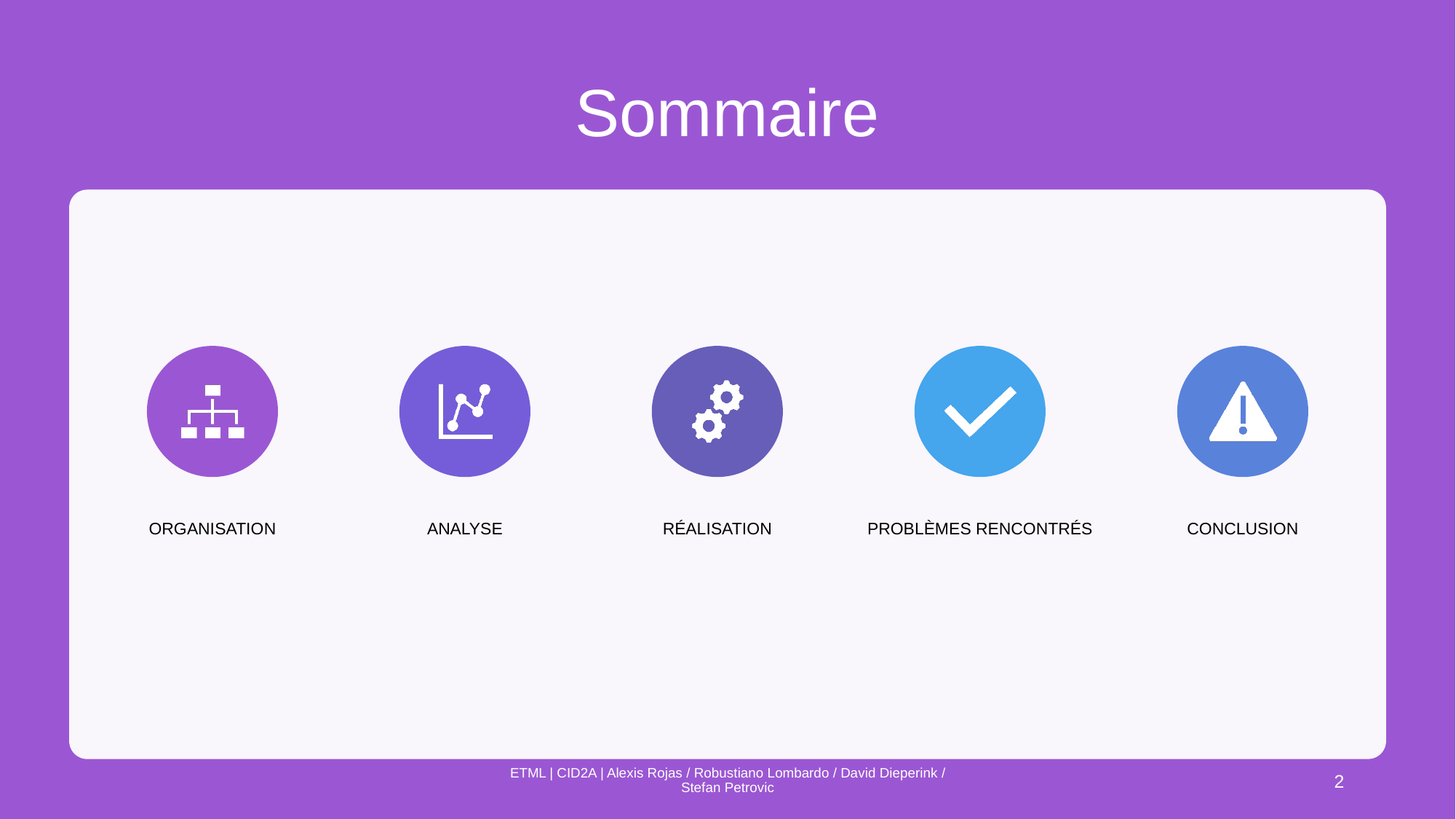

# Sommaire

Organisation
Analyse
Réalisation
Problèmes rencontrés
Conclusion
ETML | CID2A | Alexis Rojas / Robustiano Lombardo / David Dieperink / Stefan Petrovic
2